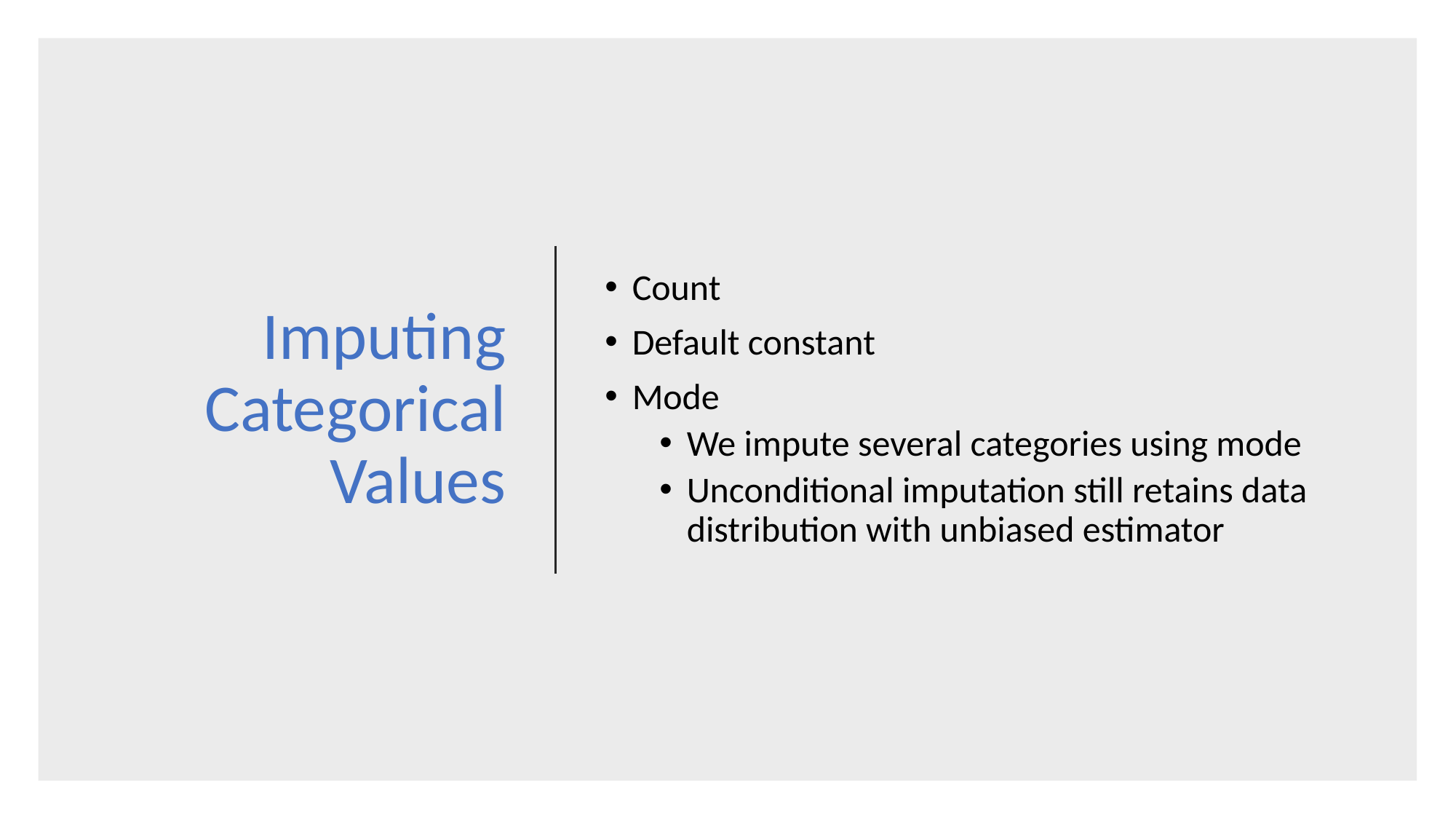

# Imputing Categorical Values
Count
Default constant
Mode
We impute several categories using mode
Unconditional imputation still retains data distribution with unbiased estimator